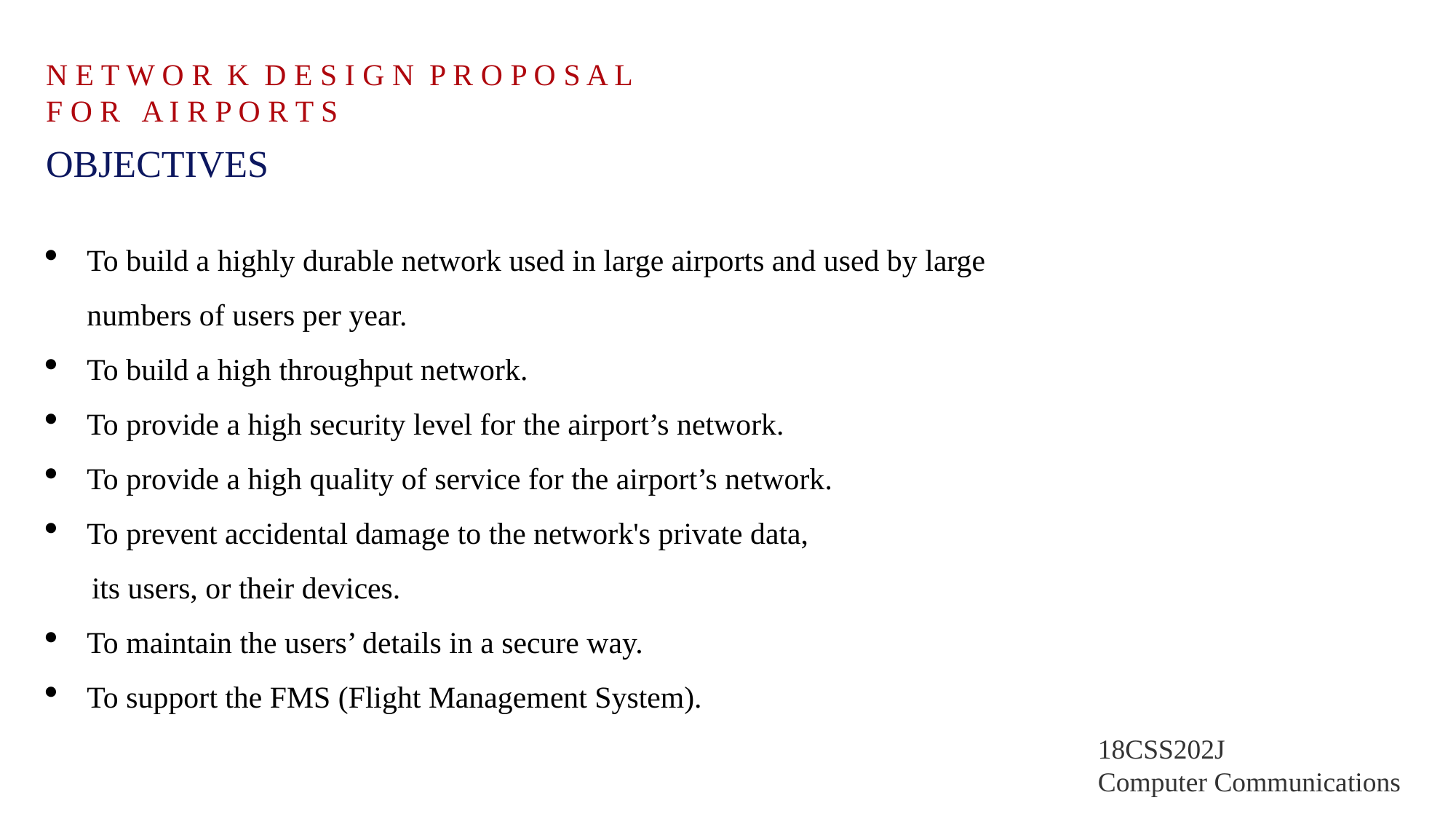

N E T W O R  K  D E S I G N  P R O P O S A L
F O R   A I R P O R T S
OBJECTIVES
To build a highly durable network used in large airports and used by large numbers of users per year.
To build a high throughput network.
To provide a high security level for the airport’s network.
To provide a high quality of service for the airport’s network.
To prevent accidental damage to the network's private data,
      its users, or their devices.
To maintain the users’ details in a secure way.
To support the FMS (Flight Management System).

18CSS202J
Computer Communications